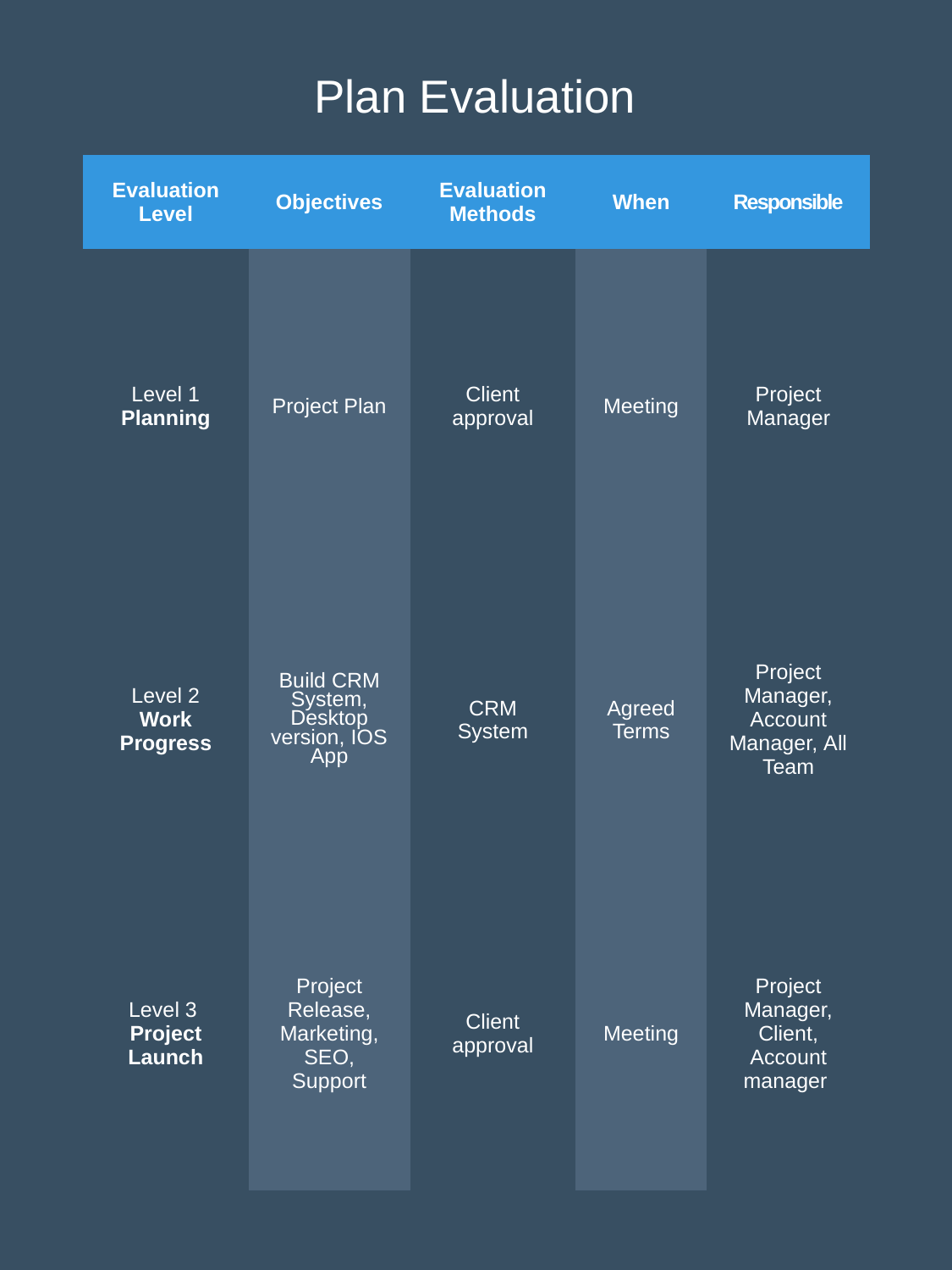

Plan Evaluation
| Evaluation Level | Objectives | Evaluation Methods | When | Responsible |
| --- | --- | --- | --- | --- |
| Level 1 Planning | Project Plan | Client approval | Meeting | Project Manager |
| Level 2 Work Progress | Build CRM System, Desktop version, IOS App | CRM System | Agreed Terms | Project Manager, Account Manager,  All Team |
| Level 3 Project Launch | Project Release, Marketing, SEO, Support | Client approval | Meeting | Project Manager, Client, Account manager |